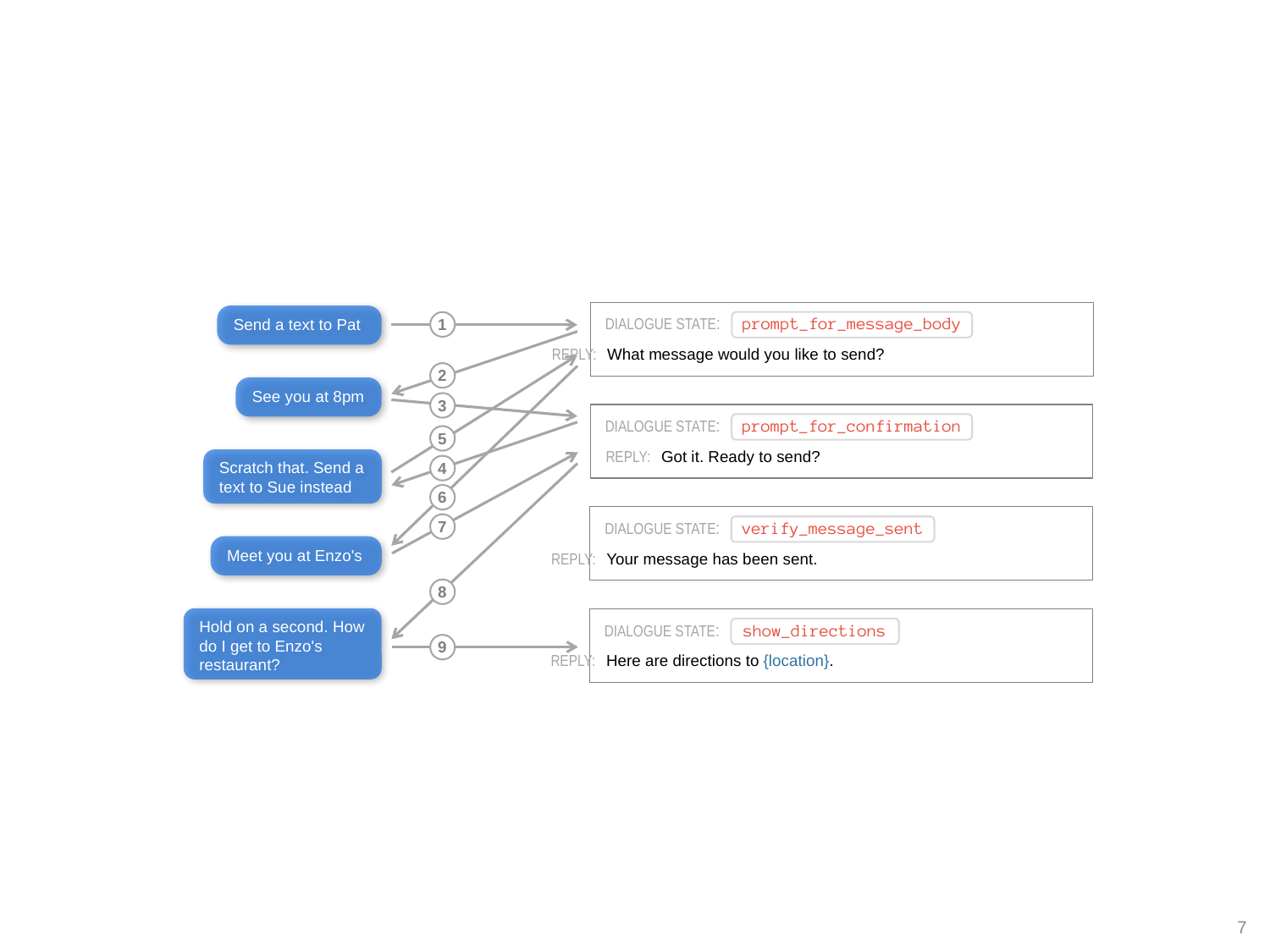

DIALOGUE STATE:
prompt_for_message_body
REPLY:  	What message would you like to send?
Send a text to Pat

1

2

See you at 8pm

3

DIALOGUE STATE:
prompt_for_confirmation
REPLY:  	Got it. Ready to send?
5

Scratch that. Send a text to Sue instead

4

6

DIALOGUE STATE:
verify_message_sent
REPLY:  	Your message has been sent.
7

Meet you at Enzo's

8

Hold on a second. How do I get to Enzo's restaurant?

DIALOGUE STATE:
show_directions
REPLY:  	Here are directions to {location}.
9

7